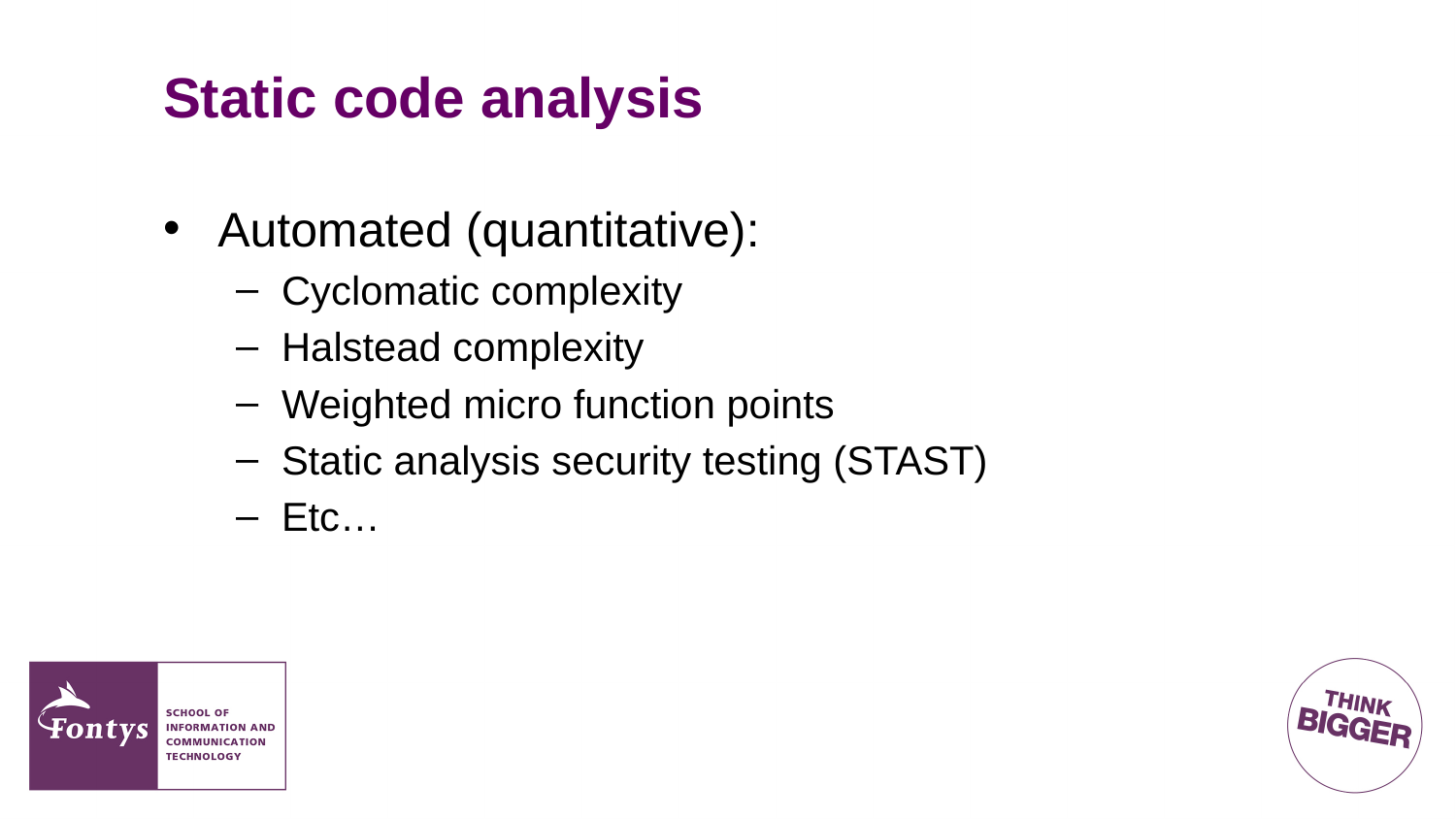

# Static code analysis
Automated (quantitative):
Cyclomatic complexity
Halstead complexity
Weighted micro function points
Static analysis security testing (STAST)
Etc…